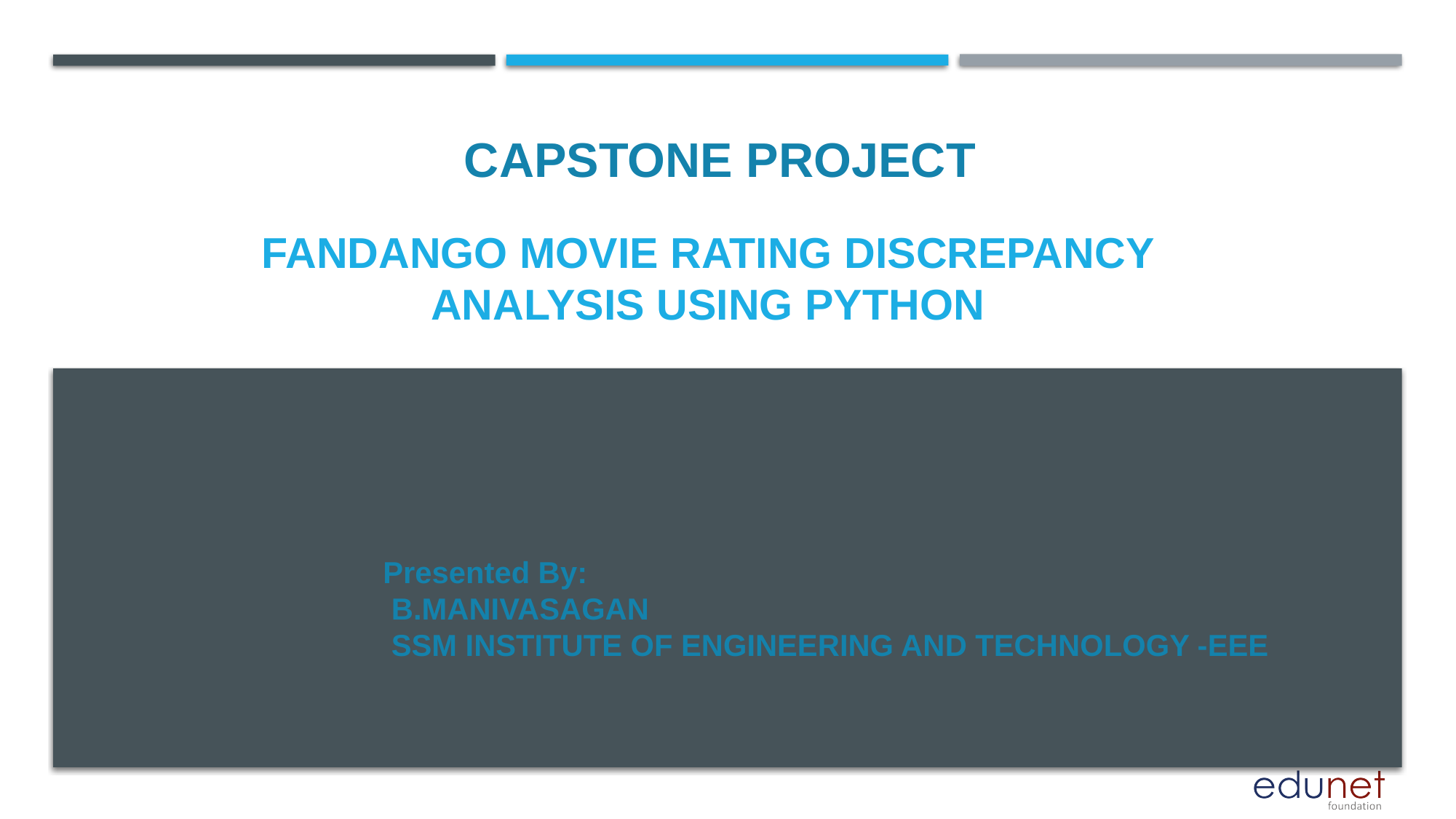

CAPSTONE PROJECT
# FANDANGO MOVIE RATING DISCREPANCY ANALYSIS USING PYTHON
Presented By:
 B.MANIVASAGAN
 SSM INSTITUTE OF ENGINEERING AND TECHNOLOGY -EEE